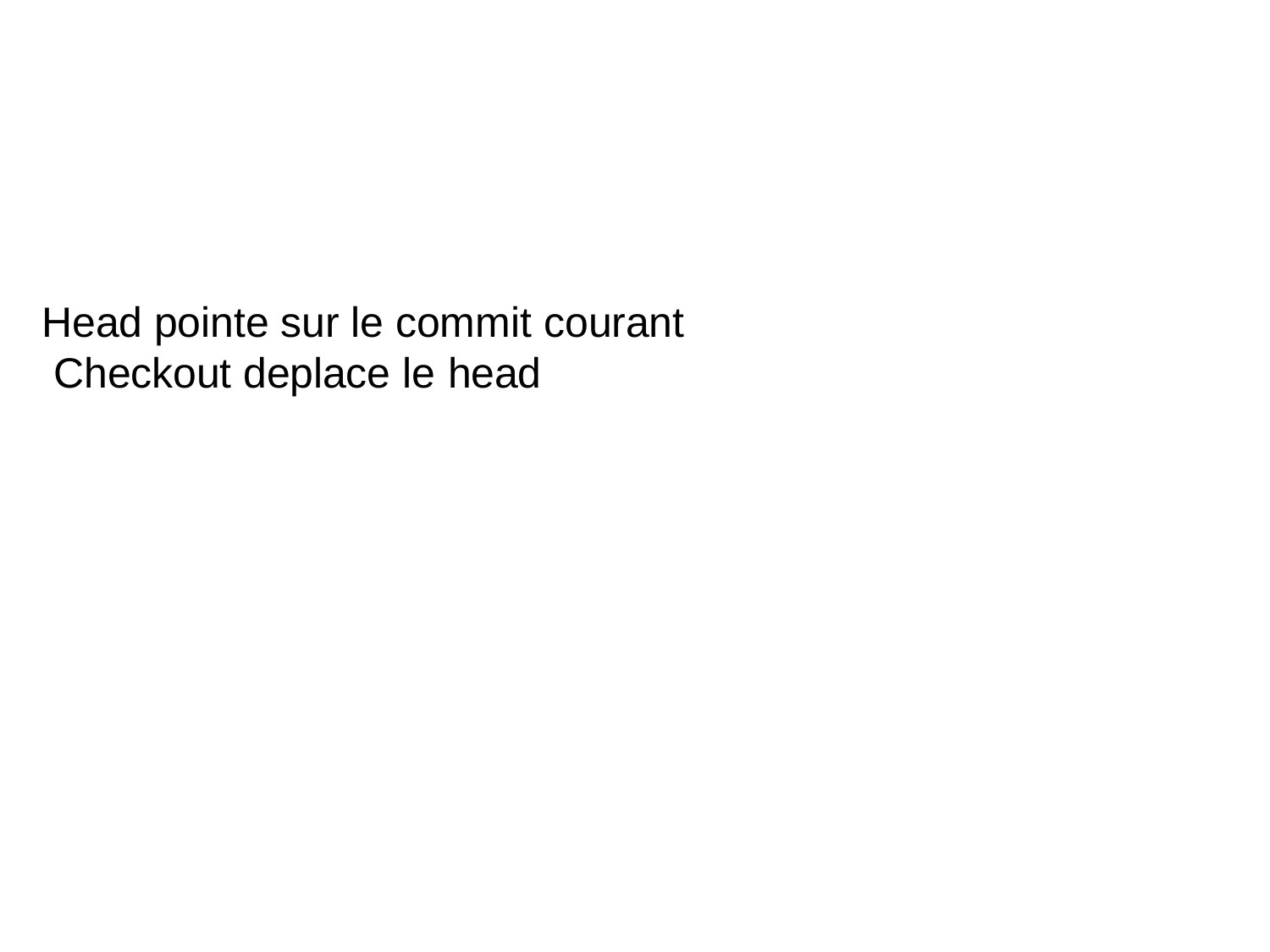

# Head pointe sur le commit courant  Checkout deplace le head